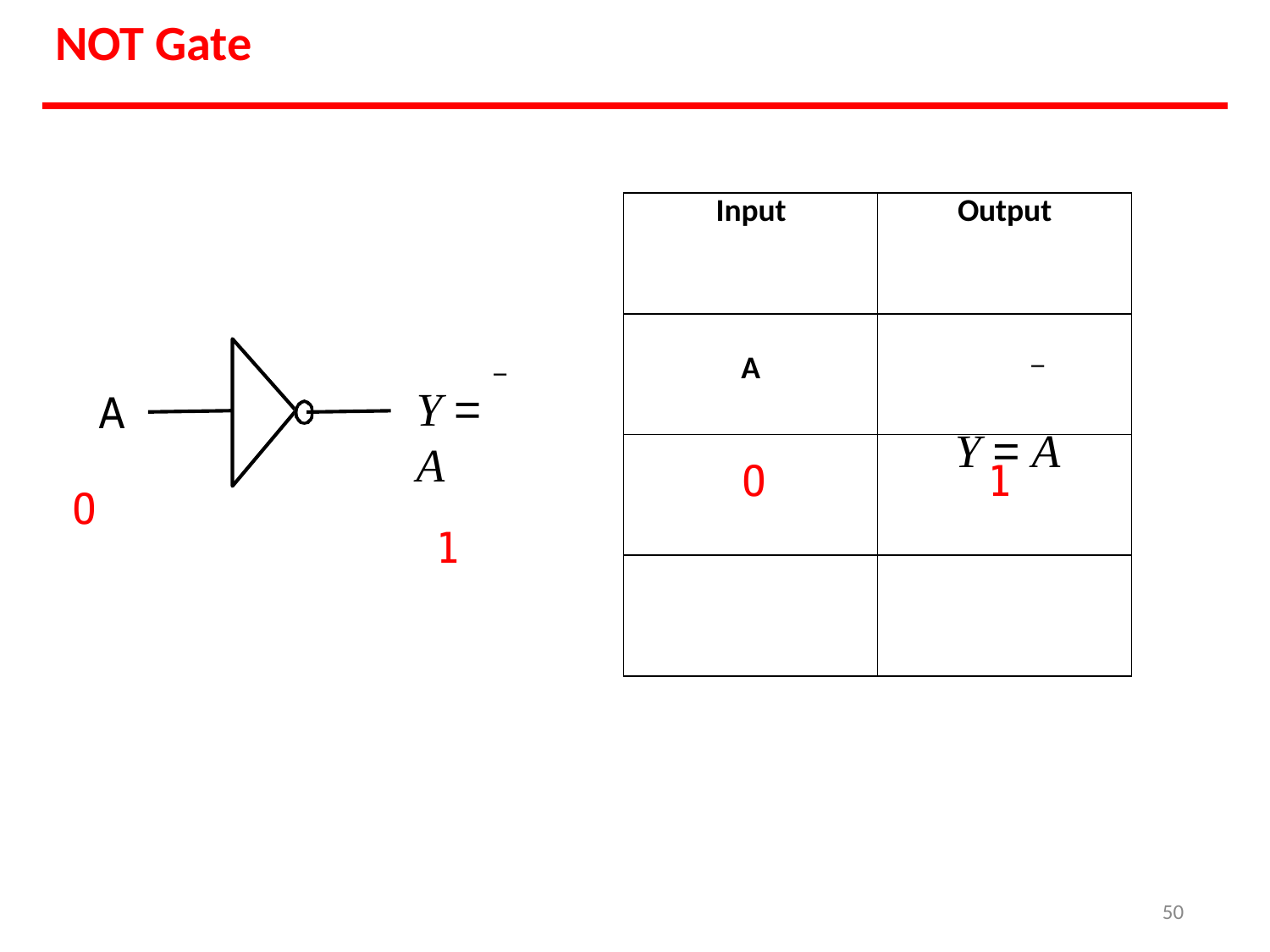

# NOT Gate

| Input | Output |
| --- | --- |
| A | − Y = A |
| 0 | 1 |
|  |  |

Y = A
1
−
A

0
50